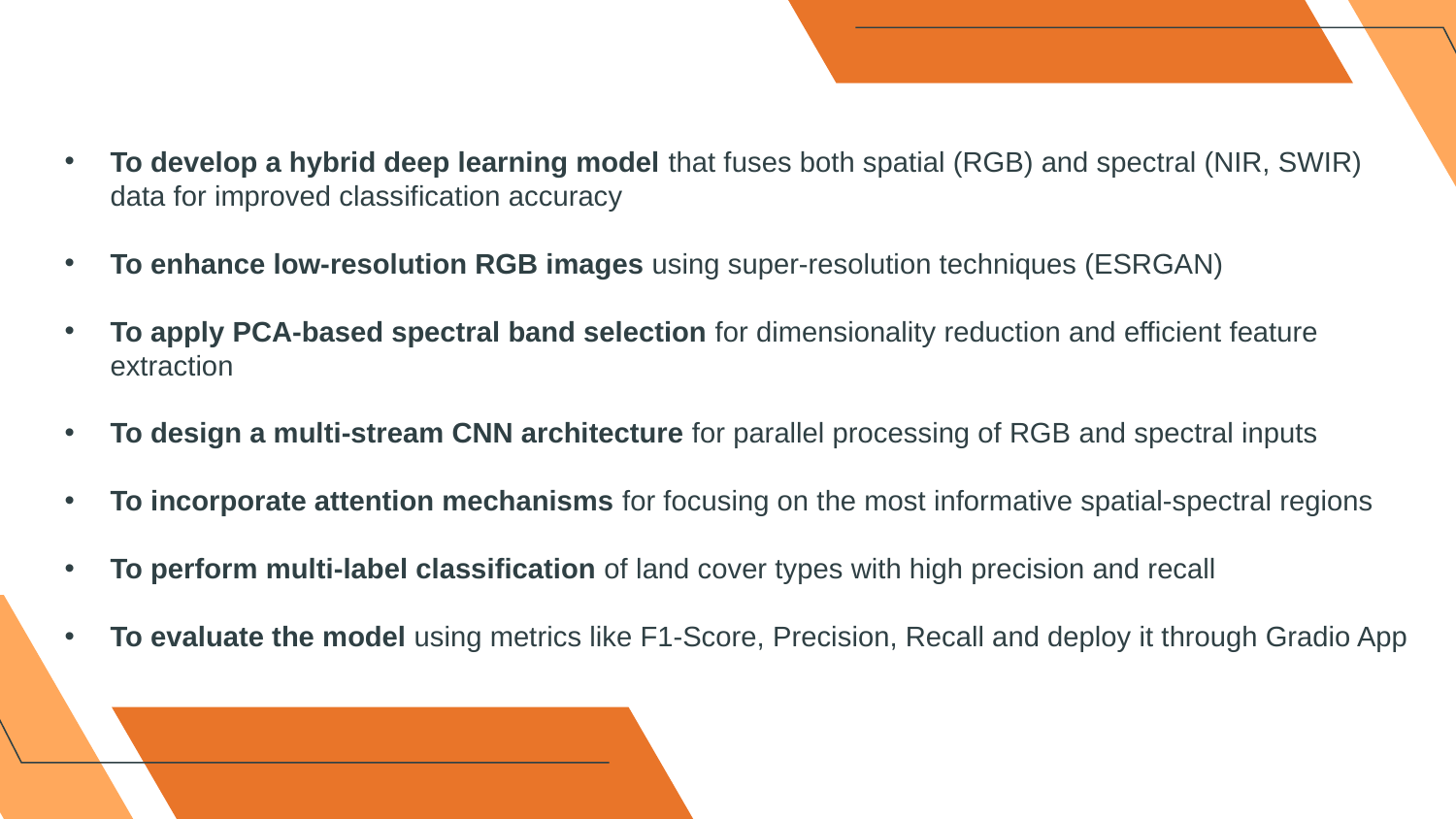

To develop a hybrid deep learning model that fuses both spatial (RGB) and spectral (NIR, SWIR) data for improved classification accuracy

To enhance low-resolution RGB images using super-resolution techniques (ESRGAN)

To apply PCA-based spectral band selection for dimensionality reduction and efficient feature extraction

To design a multi-stream CNN architecture for parallel processing of RGB and spectral inputs

To incorporate attention mechanisms for focusing on the most informative spatial-spectral regions

To perform multi-label classification of land cover types with high precision and recall

To evaluate the model using metrics like F1-Score, Precision, Recall and deploy it through Gradio App